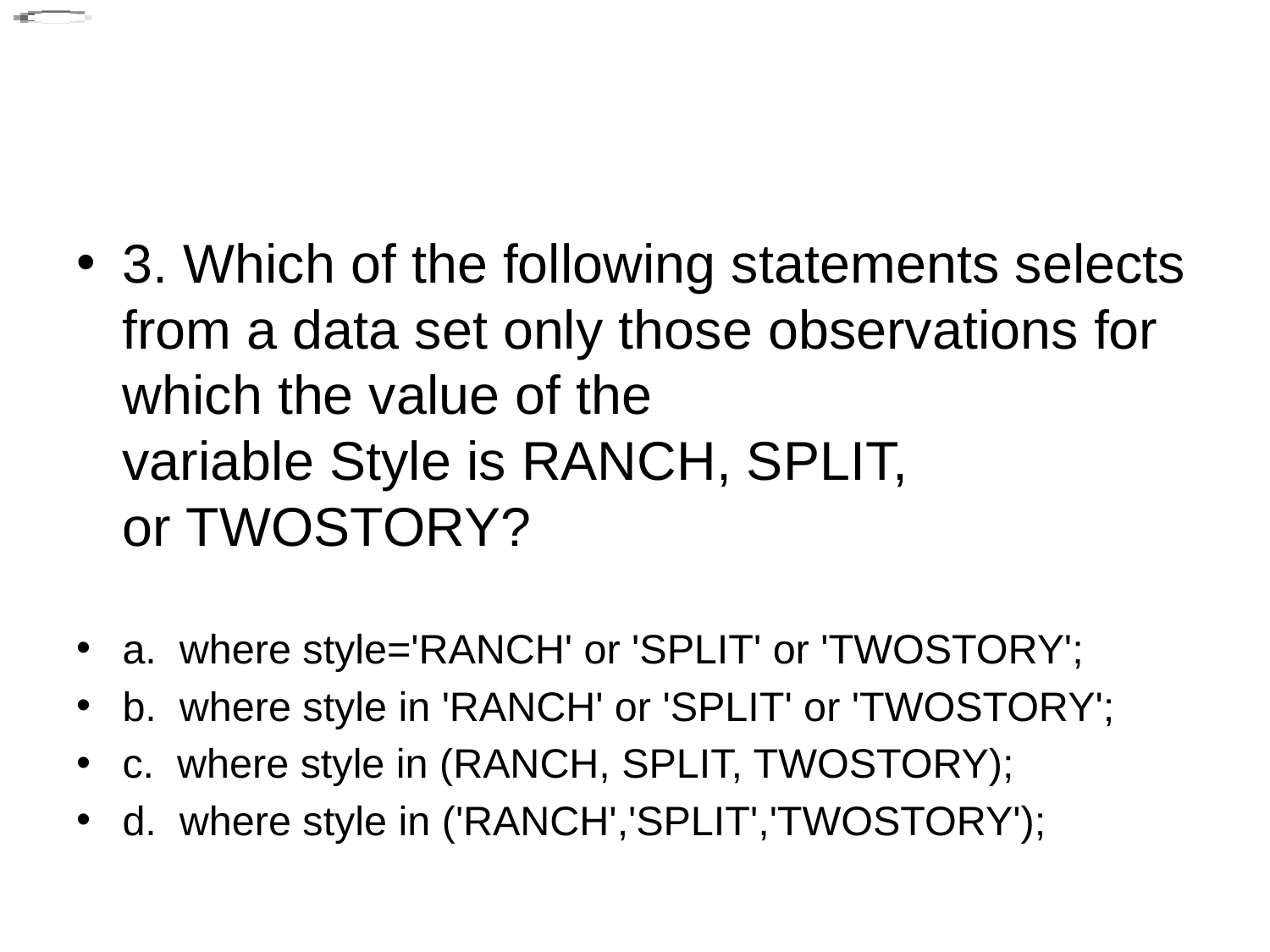

#
3. Which of the following statements selects from a data set only those observations for which the value of the variable Style is RANCH, SPLIT, or TWOSTORY?

a.  where style='RANCH' or 'SPLIT' or 'TWOSTORY';
b.  where style in 'RANCH' or 'SPLIT' or 'TWOSTORY';
c.  where style in (RANCH, SPLIT, TWOSTORY);
d.  where style in ('RANCH','SPLIT','TWOSTORY');